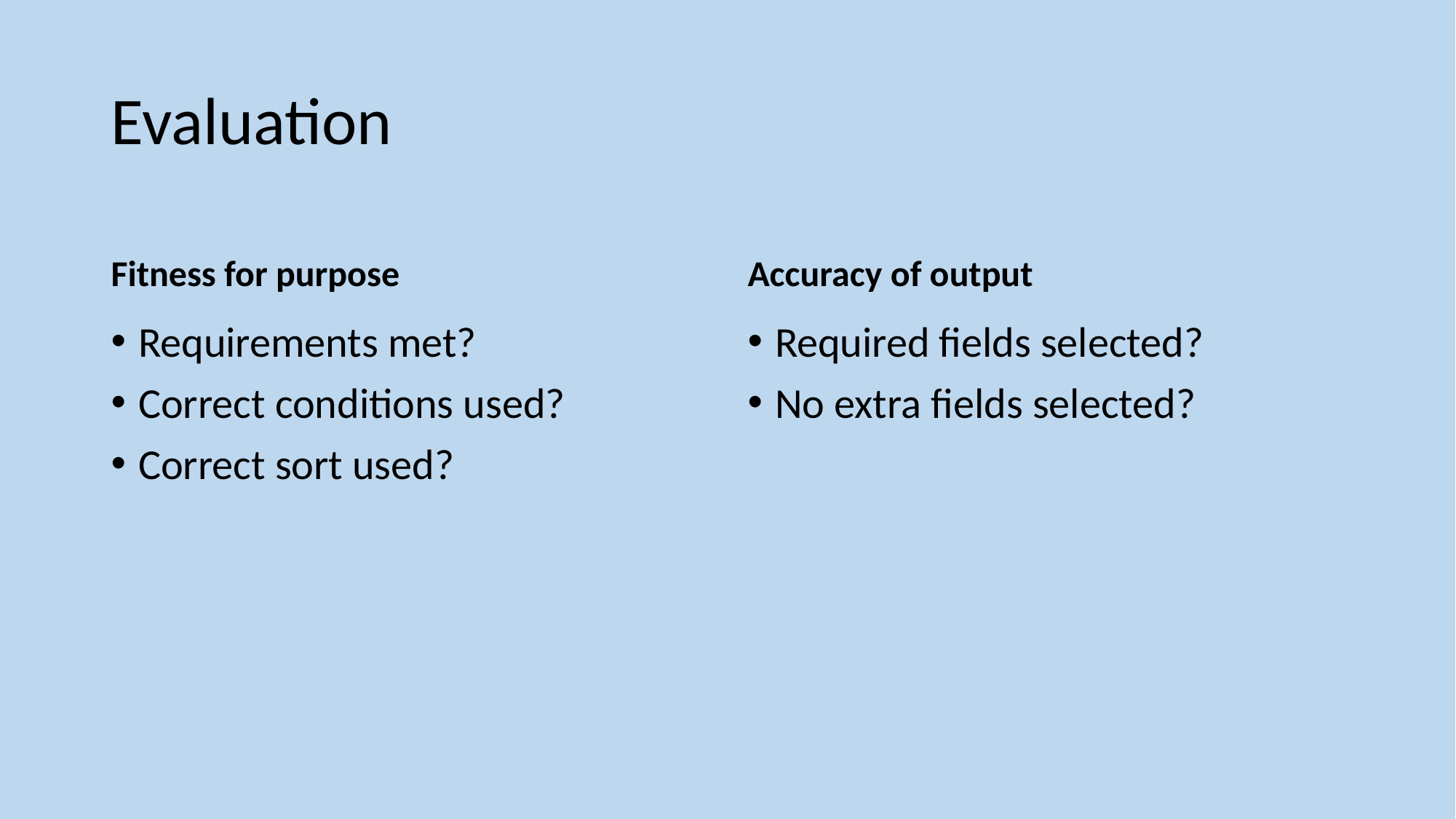

# Evaluation
Fitness for purpose
Accuracy of output
Requirements met?
Correct conditions used?
Correct sort used?
Required fields selected?
No extra fields selected?